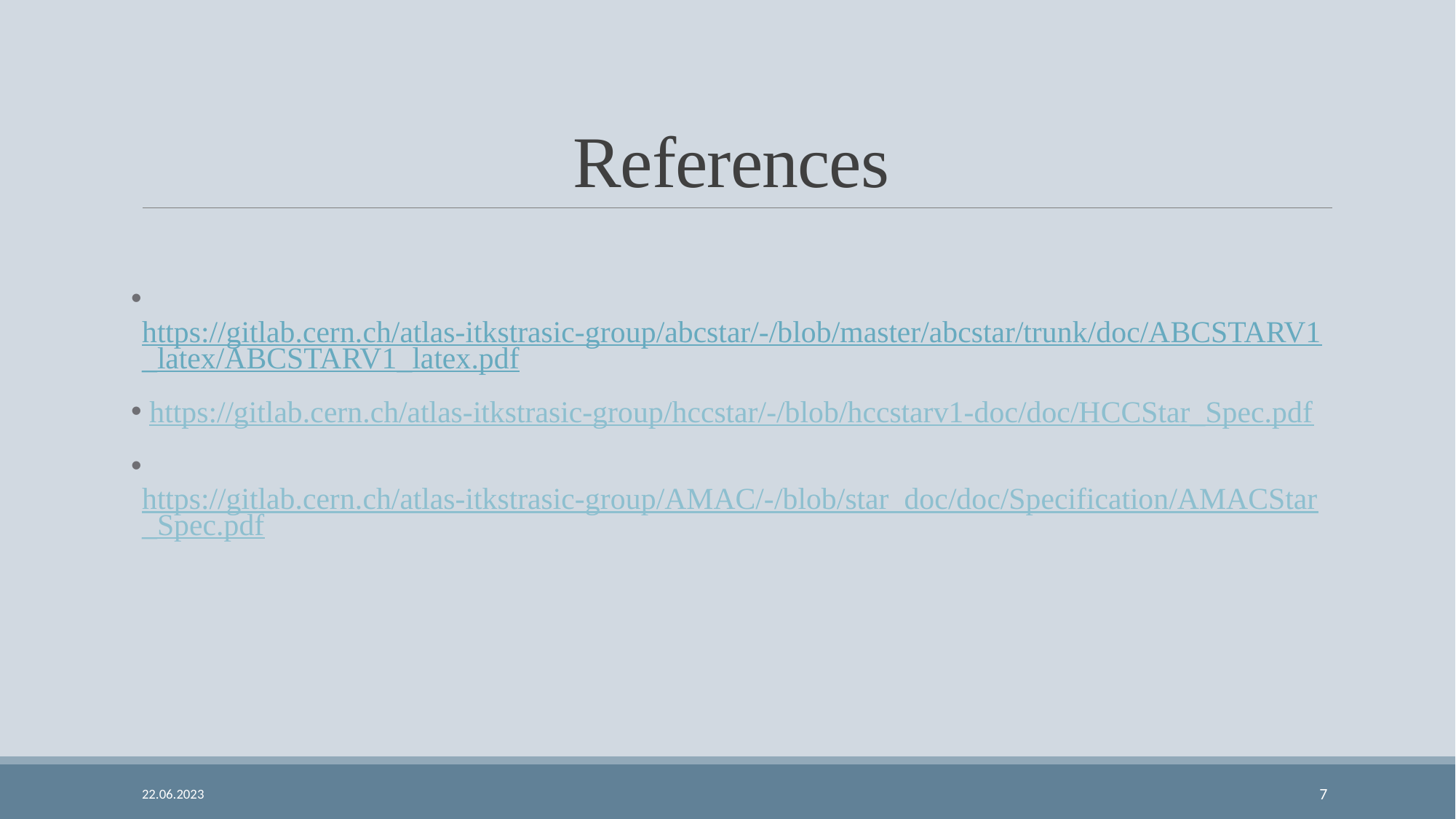

# References

 https://gitlab.cern.ch/atlas-itkstrasic-group/abcstar/-/blob/master/abcstar/trunk/doc/ABCSTARV1_latex/ABCSTARV1_latex.pdf
 https://gitlab.cern.ch/atlas-itkstrasic-group/hccstar/-/blob/hccstarv1-doc/doc/HCCStar_Spec.pdf
 https://gitlab.cern.ch/atlas-itkstrasic-group/AMAC/-/blob/star_doc/doc/Specification/AMACStar_Spec.pdf

22.06.2023
7